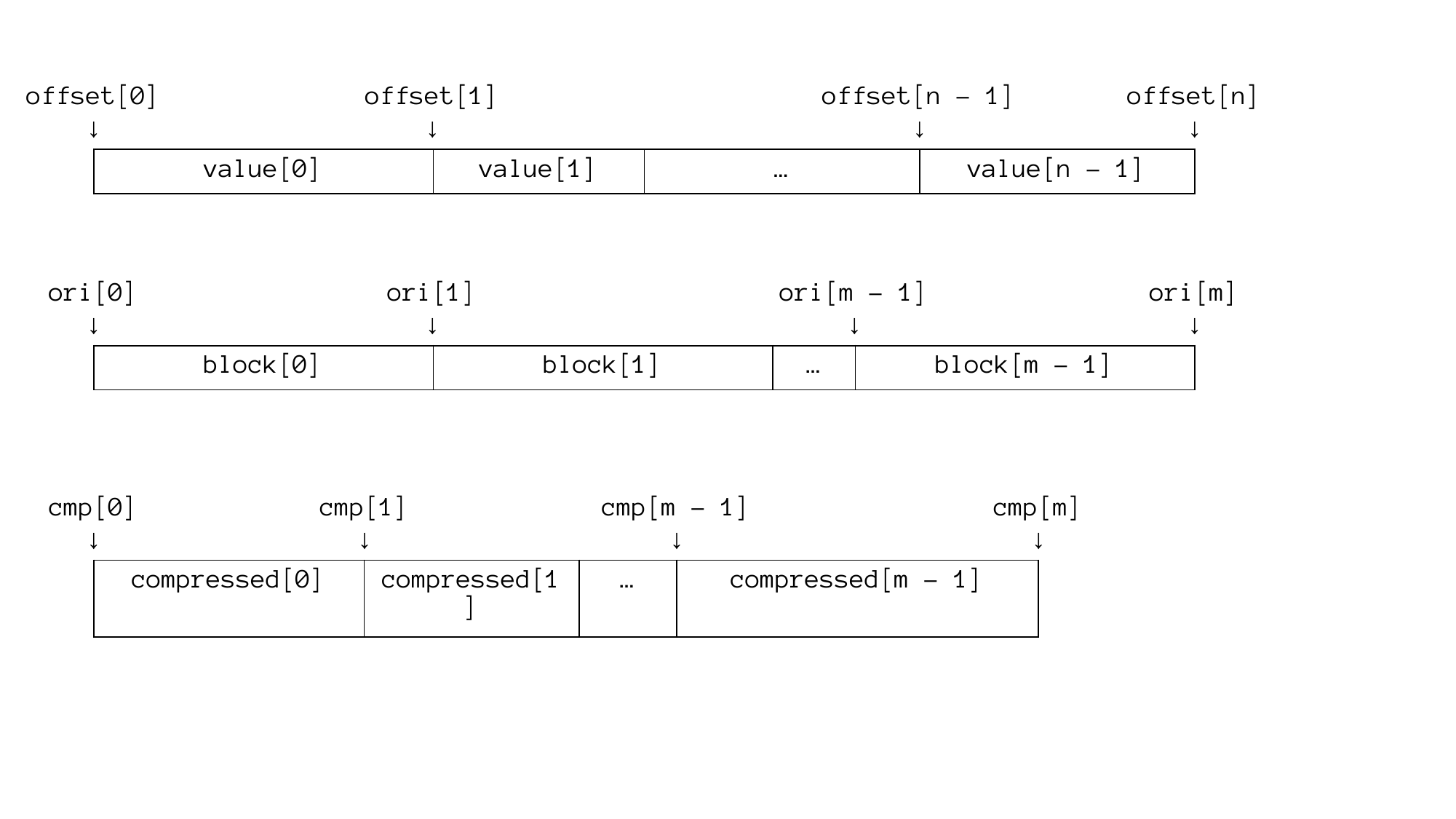

offset[n]
↓
offset[n - 1]
↓
offset[1]
↓
offset[0]
↓
| value[0] | value[1] | … | value[n - 1] |
| --- | --- | --- | --- |
ori[m]
↓
ori[m - 1]
↓
ori[1]
↓
ori[0]
↓
| block[0] | block[1] | … | block[m - 1] |
| --- | --- | --- | --- |
cmp[1]
↓
cmp[m - 1]
↓
cmp[m]
↓
cmp[0]
↓
| compressed[0] | compressed[1] | … | compressed[m - 1] |
| --- | --- | --- | --- |